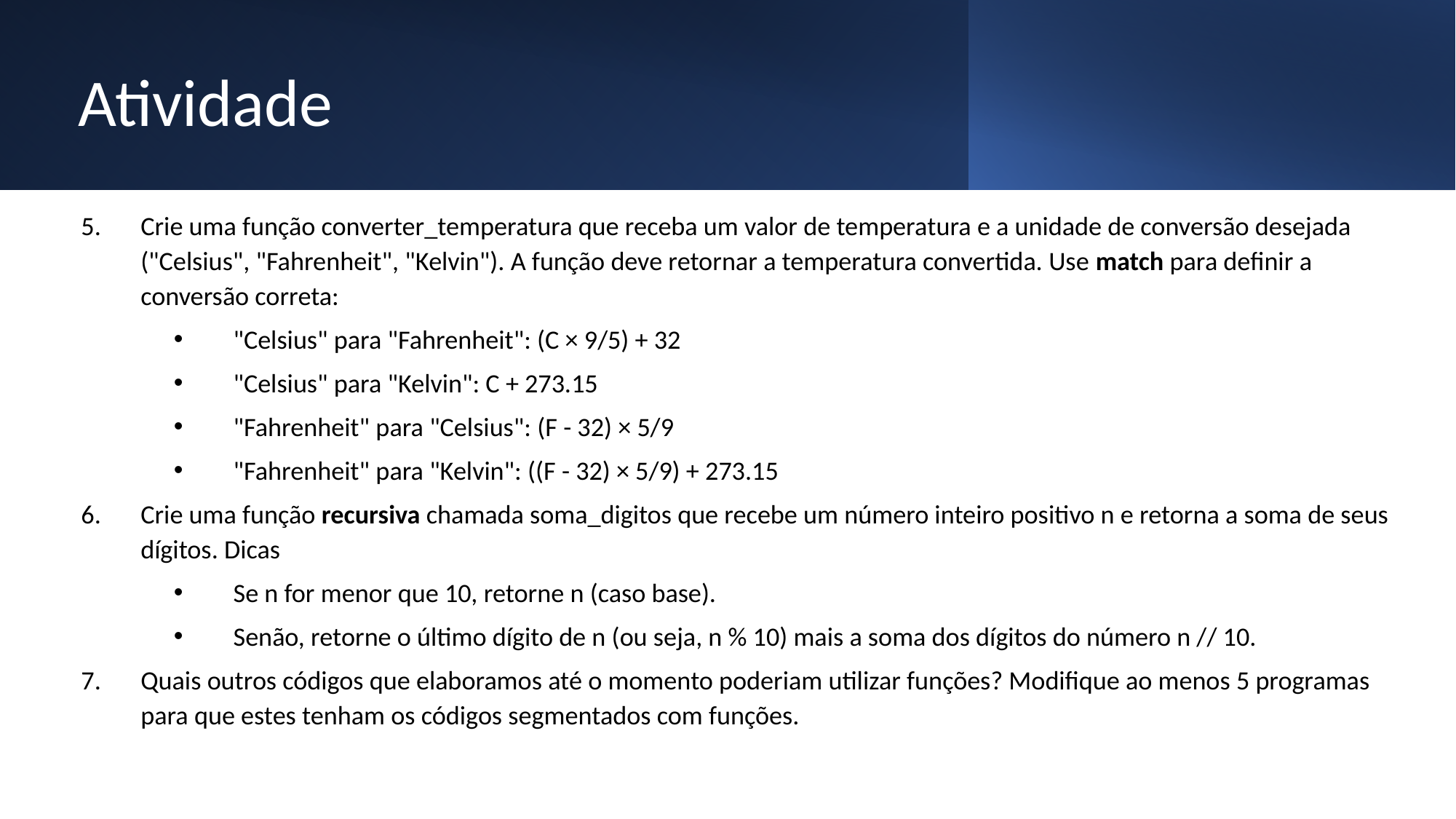

# Atividade
Crie uma função converter_temperatura que receba um valor de temperatura e a unidade de conversão desejada ("Celsius", "Fahrenheit", "Kelvin"). A função deve retornar a temperatura convertida. Use match para definir a conversão correta:
"Celsius" para "Fahrenheit": (C × 9/5) + 32
"Celsius" para "Kelvin": C + 273.15
"Fahrenheit" para "Celsius": (F - 32) × 5/9
"Fahrenheit" para "Kelvin": ((F - 32) × 5/9) + 273.15
Crie uma função recursiva chamada soma_digitos que recebe um número inteiro positivo n e retorna a soma de seus dígitos. Dicas
Se n for menor que 10, retorne n (caso base).
Senão, retorne o último dígito de n (ou seja, n % 10) mais a soma dos dígitos do número n // 10.
Quais outros códigos que elaboramos até o momento poderiam utilizar funções? Modifique ao menos 5 programas para que estes tenham os códigos segmentados com funções.